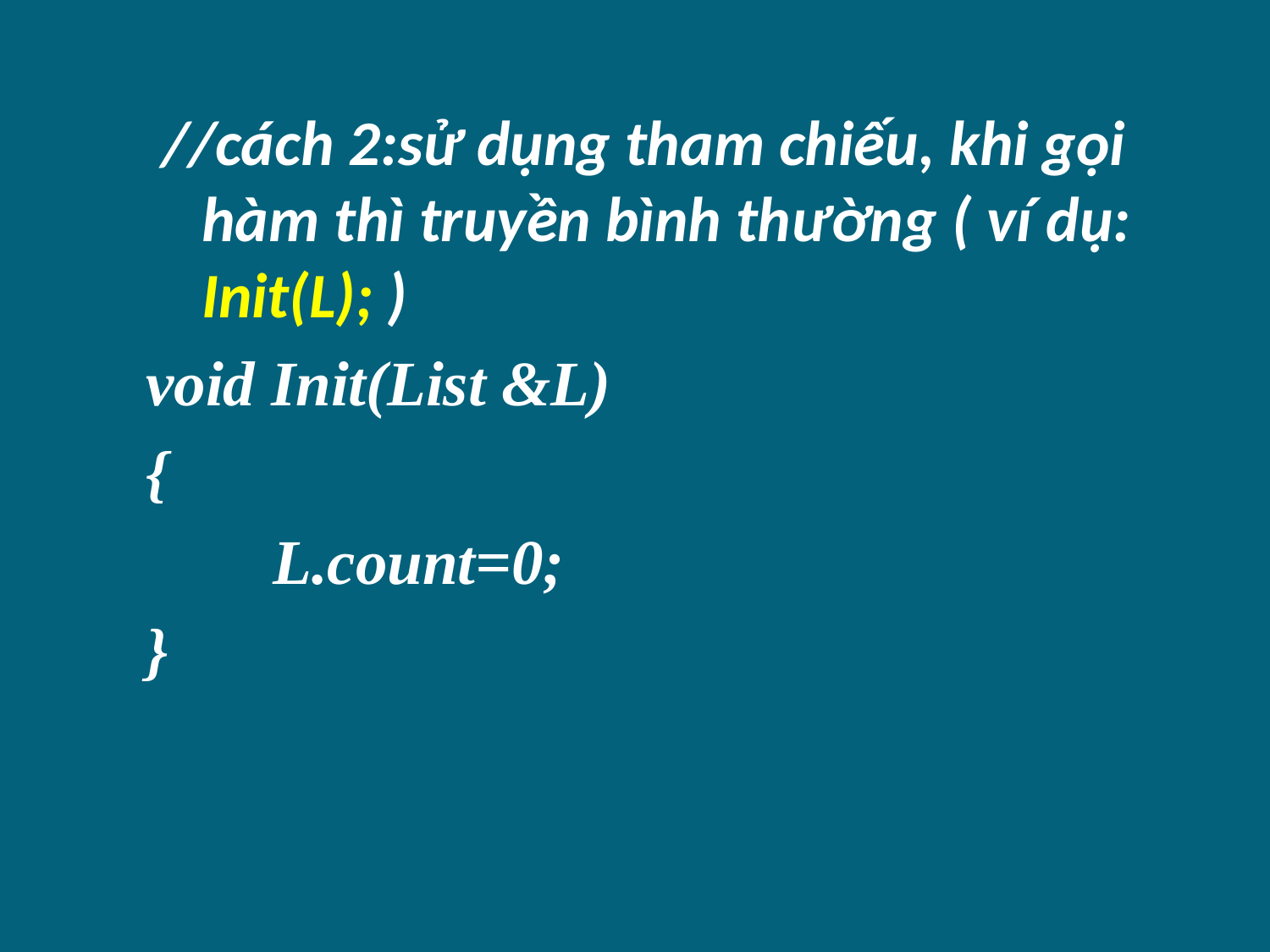

//cách 2:sử dụng tham chiếu, khi gọi hàm thì truyền bình thường ( ví dụ: Init(L); )
	void Init(List &L)
	{
		L.count=0;
	}